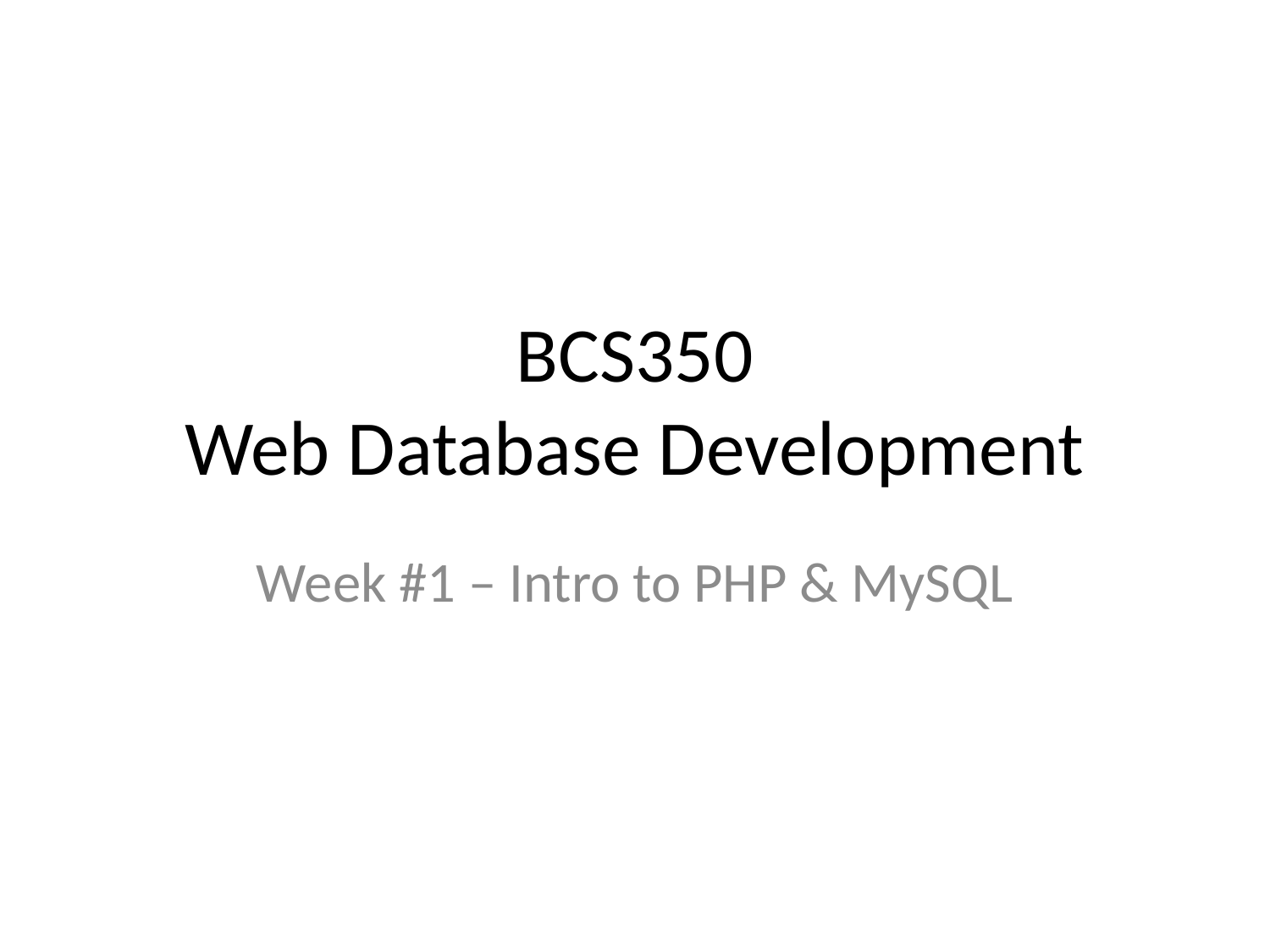

# BCS350 Web Database Development
Week #1 – Intro to PHP & MySQL